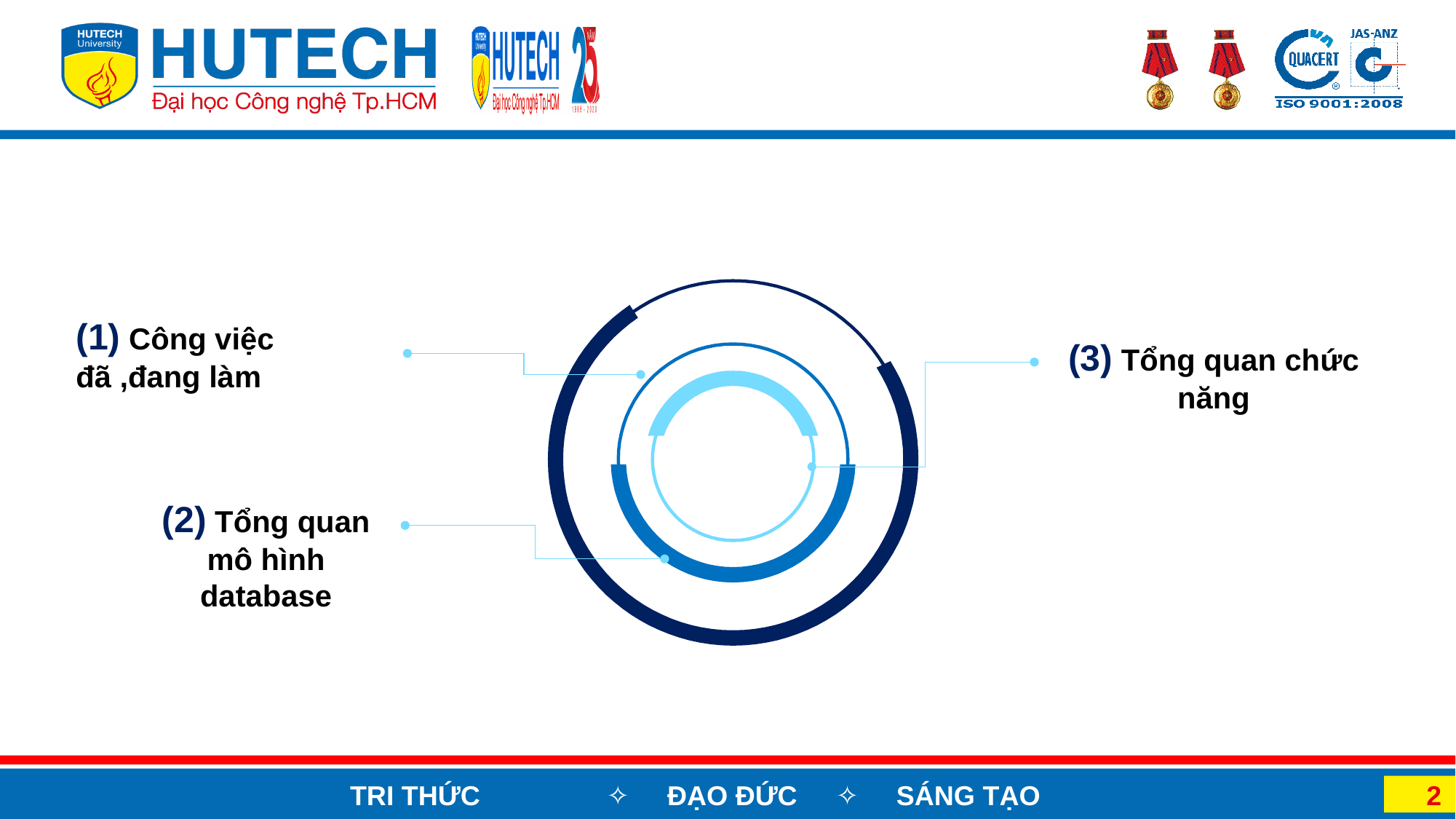

(1) Công việc đã ,đang làm

(3) Tổng quan chức năng

(2) Tổng quan mô hình database